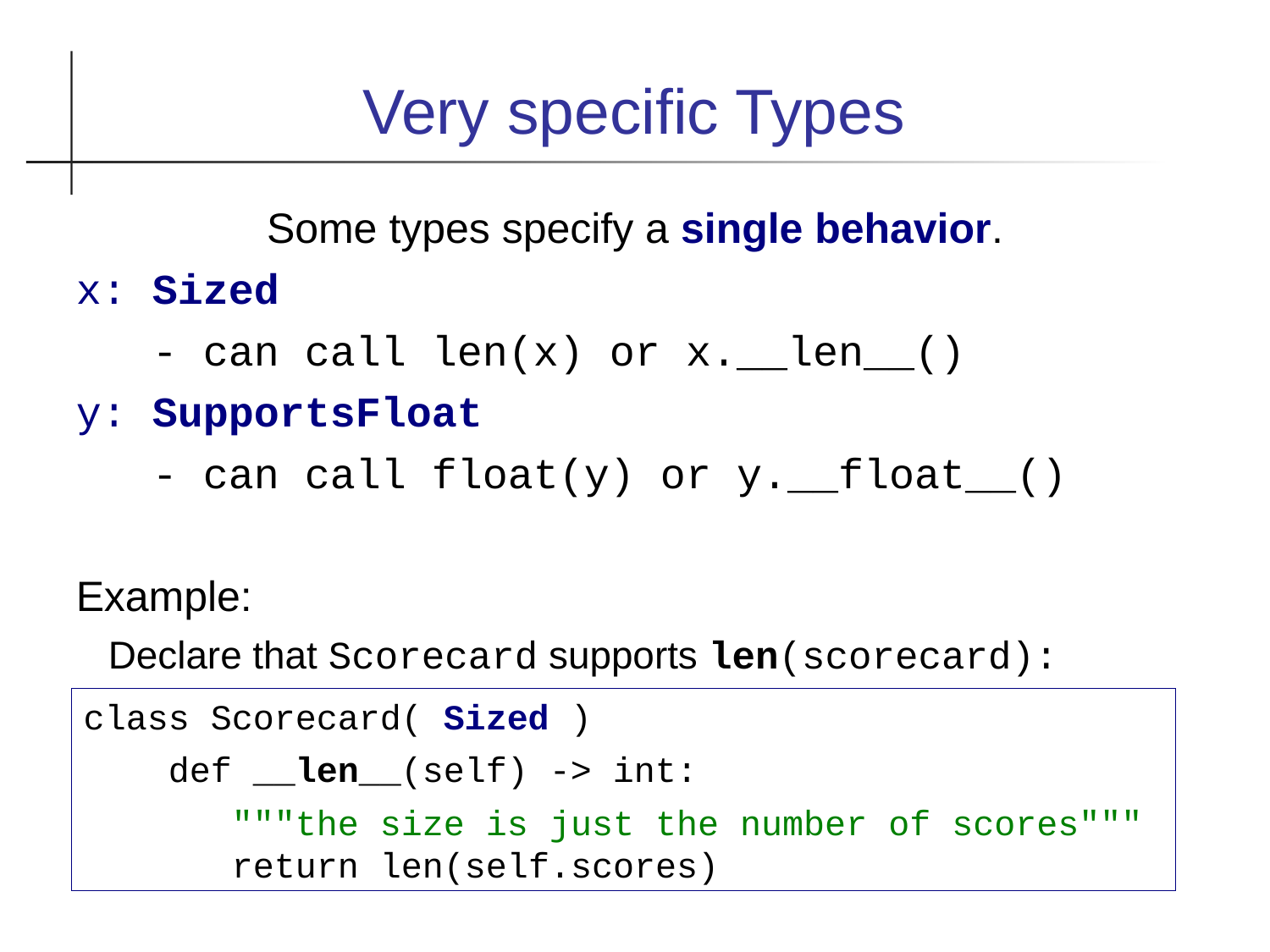

Very specific Types
Some types specify a single behavior.
x: Sized
   - can call len(x) or x.__len__()
y: SupportsFloat
   - can call float(y) or y.__float__()

Example:
   Declare that Scorecard supports len(scorecard):
class Scorecard( Sized )
    def __len__(self) -> int:
       """the size is just the number of scores"""
       return len(self.scores)